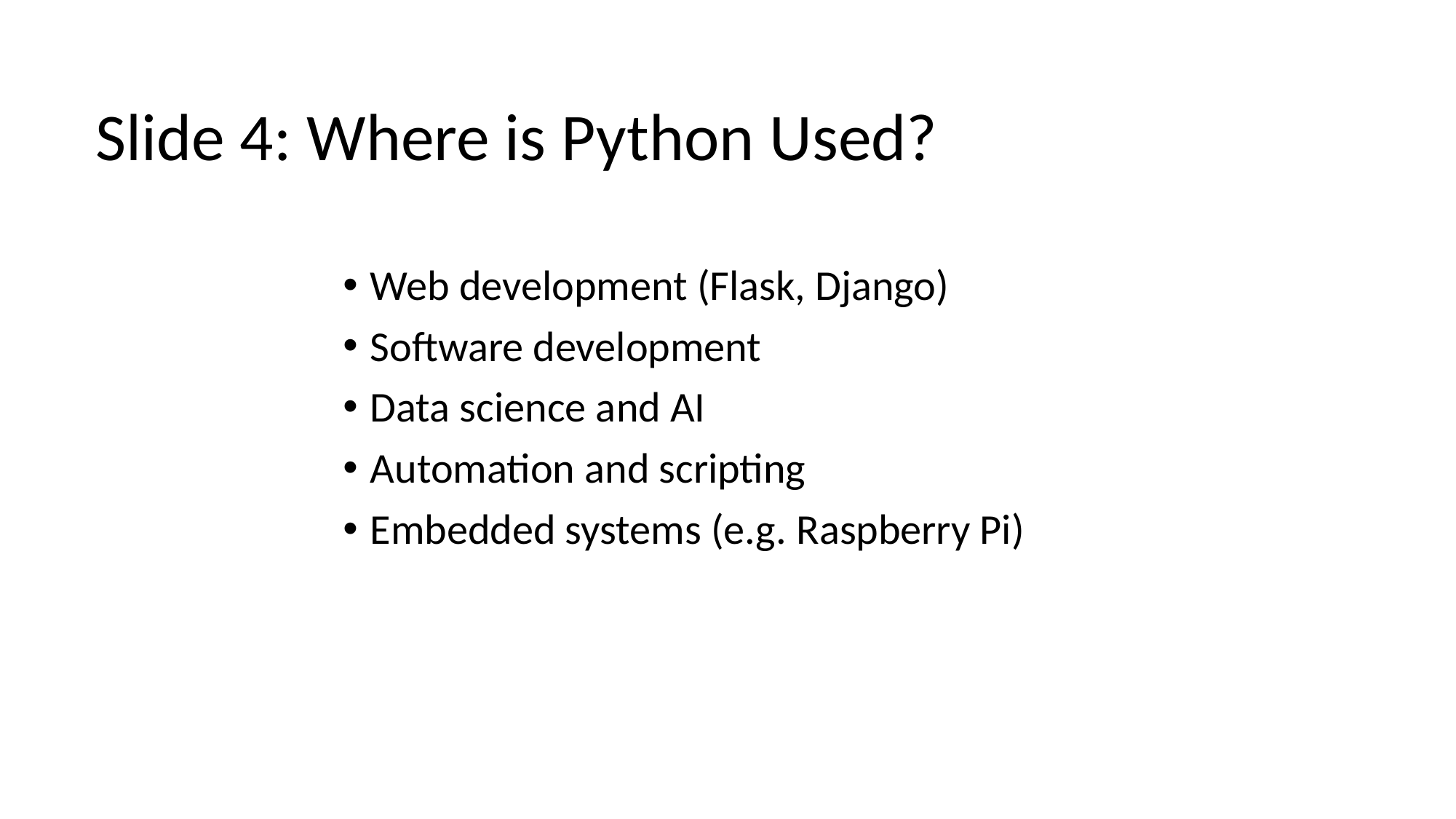

# Slide 4: Where is Python Used?
Web development (Flask, Django)
Software development
Data science and AI
Automation and scripting
Embedded systems (e.g. Raspberry Pi)